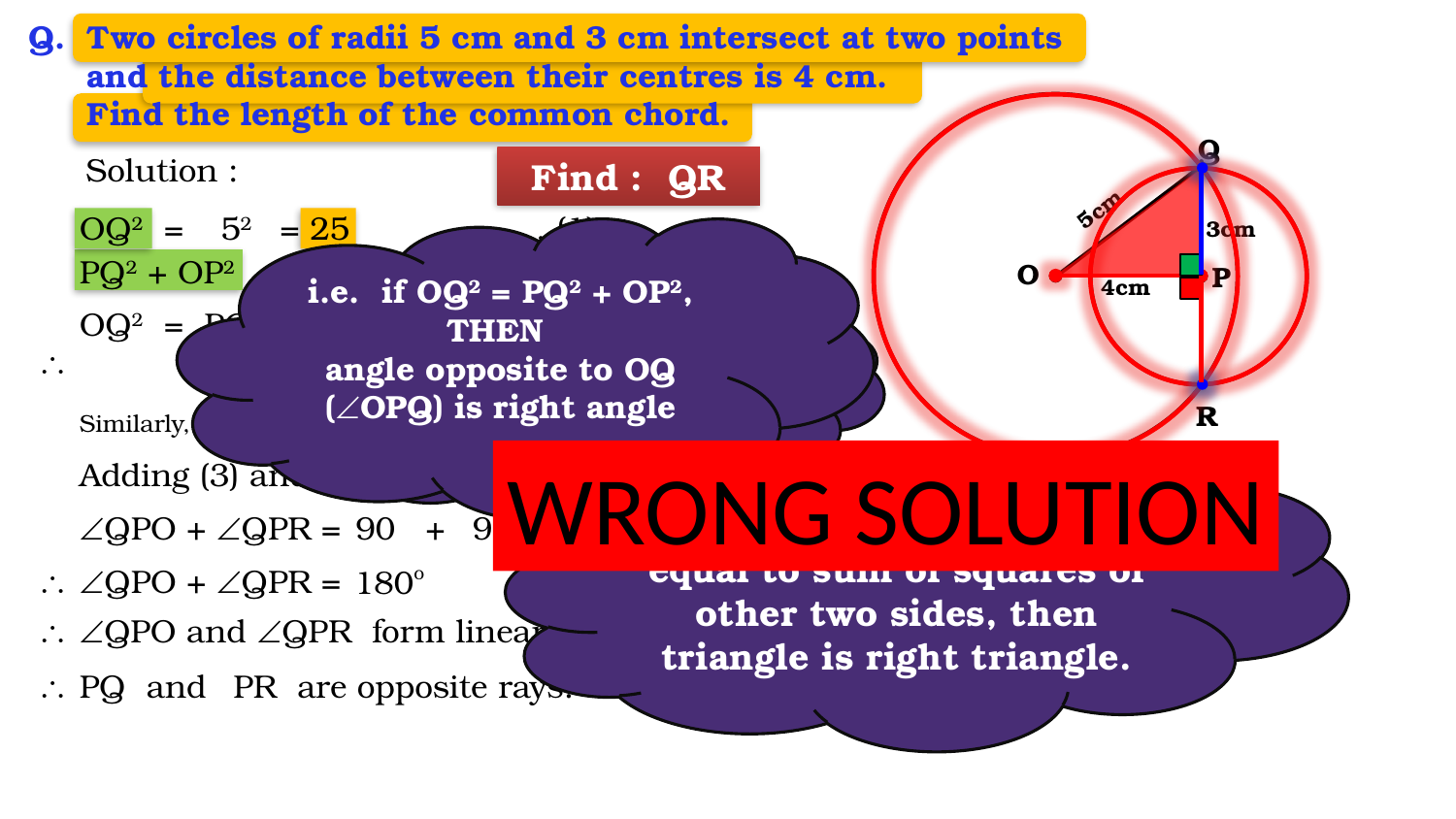

Q. 	Two circles of radii 5 cm and 3 cm intersect at two points
 	and the distance between their centres is 4 cm.
 	Find the length of the common chord.

Q

5cm
3cm
O
P
4cm

R

Solution :
Find :  QR

OQ2  =
52
= 25
... (1)

i.e.  if OQ2 = PQ2 + OP2, THEN
angle opposite to OQ (∠OPQ) is right angle

+ 42
... (2)
= 25
PQ2 + OP2
= 32
Let us check whether ΔOPQ is right triangle or not?

[From (1) and (2)]
OQ2  =
PQ2 + OP2
Consider ΔOPQ
∴
... (3)
  ∠QPO = 90°

Similarly,  ∠QPR = 90°
... (4)
WRONG SOLUTION
Adding (3) and (4),
If square of largest side is equal to sum of squares of other two sides, then triangle is right triangle.

∠QPO + ∠QPR =
90
+
90
∴
∠QPO + ∠QPR =
180o
∴
∠QPO and ∠QPR  form linear pair.
∴
PQ  and  PR  are opposite rays.
i.e. Q-P-R